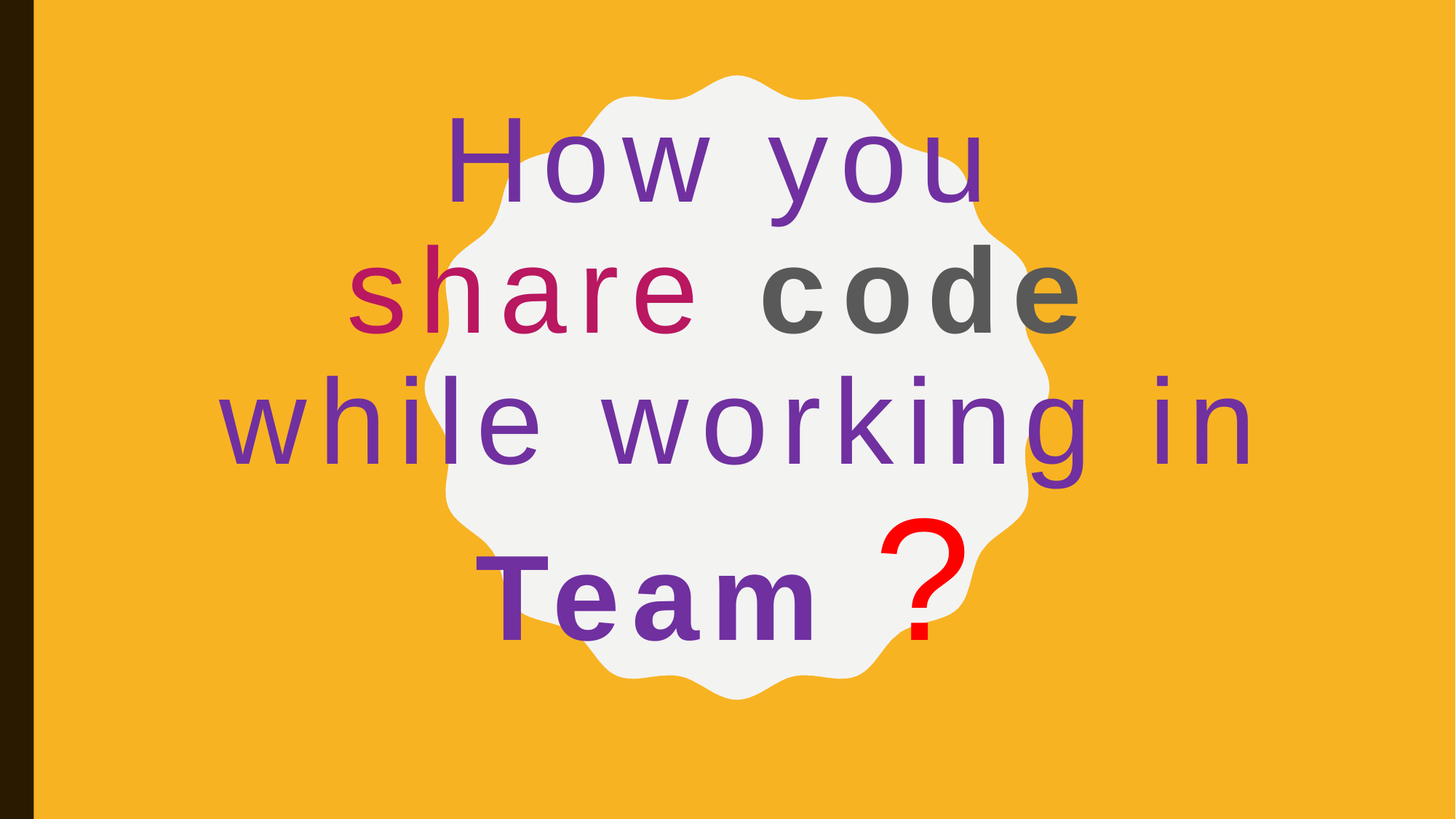

# How you share code while working in Team ?